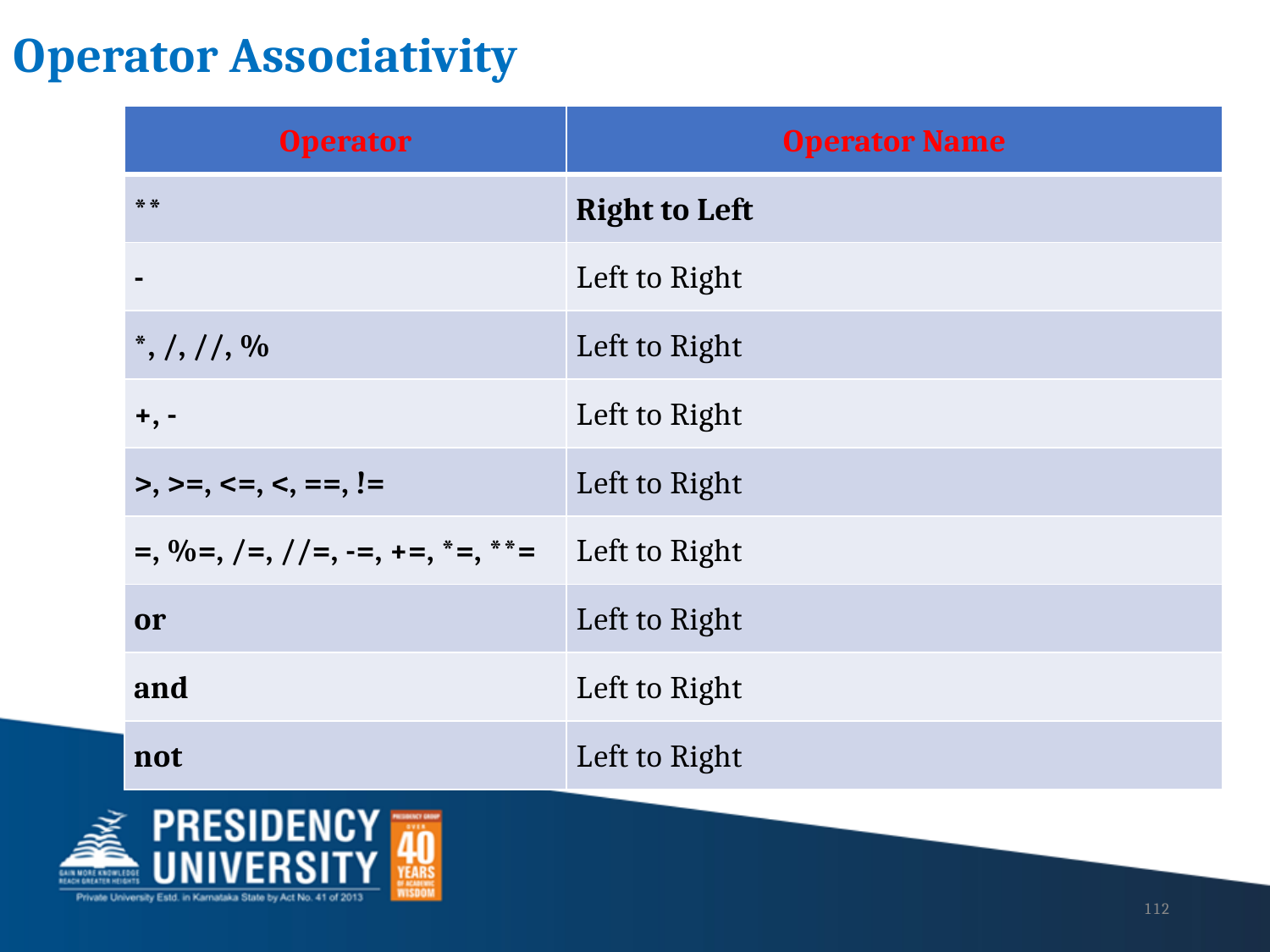

Operator Associativity
| Operator | Operator Name |
| --- | --- |
| \*\* | Right to Left |
| - | Left to Right |
| \*, /, //, % | Left to Right |
| +, - | Left to Right |
| >, >=, <=, <, ==, != | Left to Right |
| =, %=, /=, //=, -=, +=, \*=, \*\*= | Left to Right |
| or | Left to Right |
| and | Left to Right |
| not | Left to Right |
112